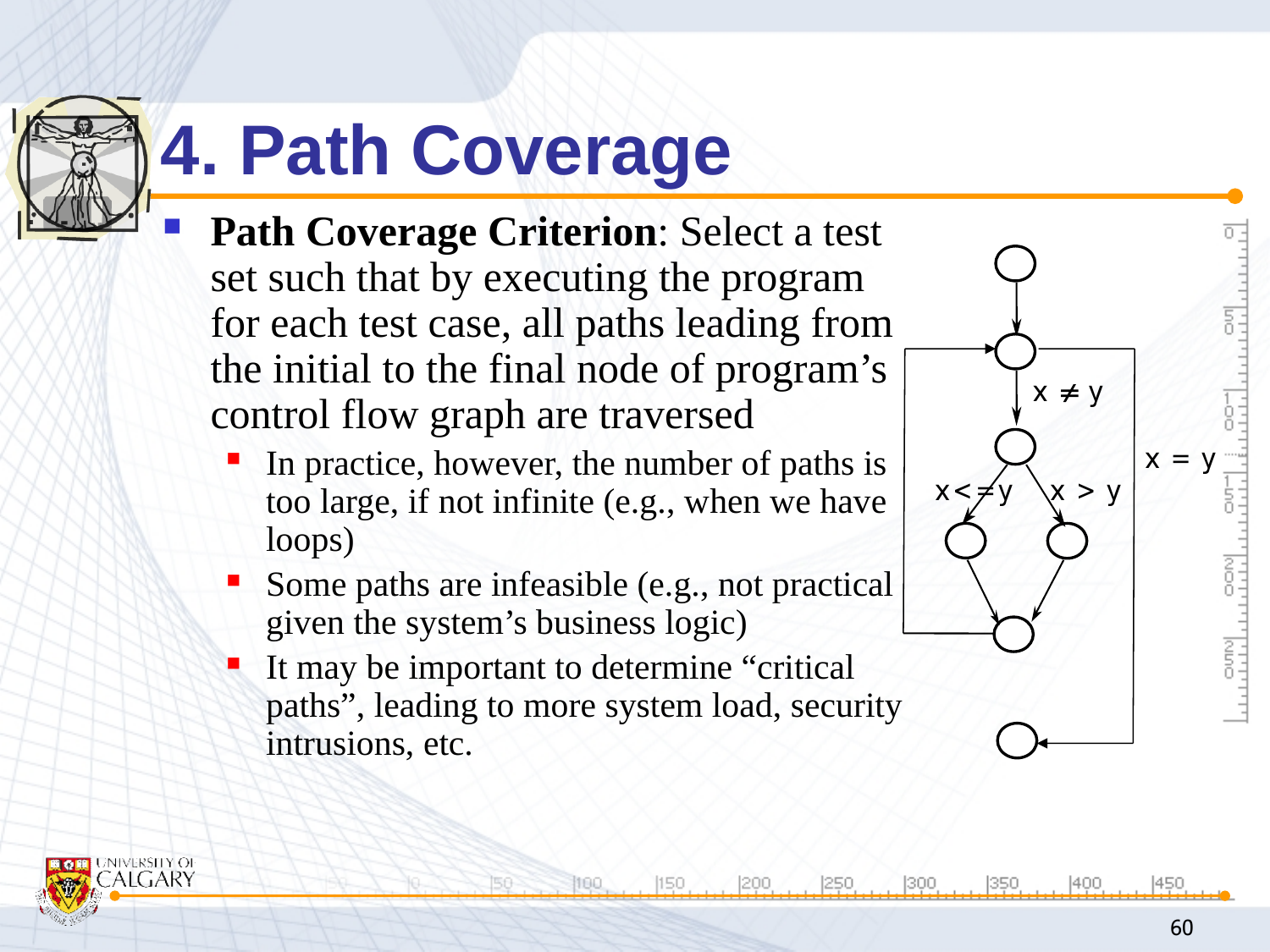

# 4. Path Coverage
Path Coverage Criterion: Select a test set such that by executing the program for each test case, all paths leading from the initial to the final node of program’s control flow graph are traversed
In practice, however, the number of paths is too large, if not infinite (e.g., when we have loops)
Some paths are infeasible (e.g., not practical given the system’s business logic)
It may be important to determine “critical paths”, leading to more system load, security intrusions, etc.

x ≠ y

x = y

x<=y
x > y

60